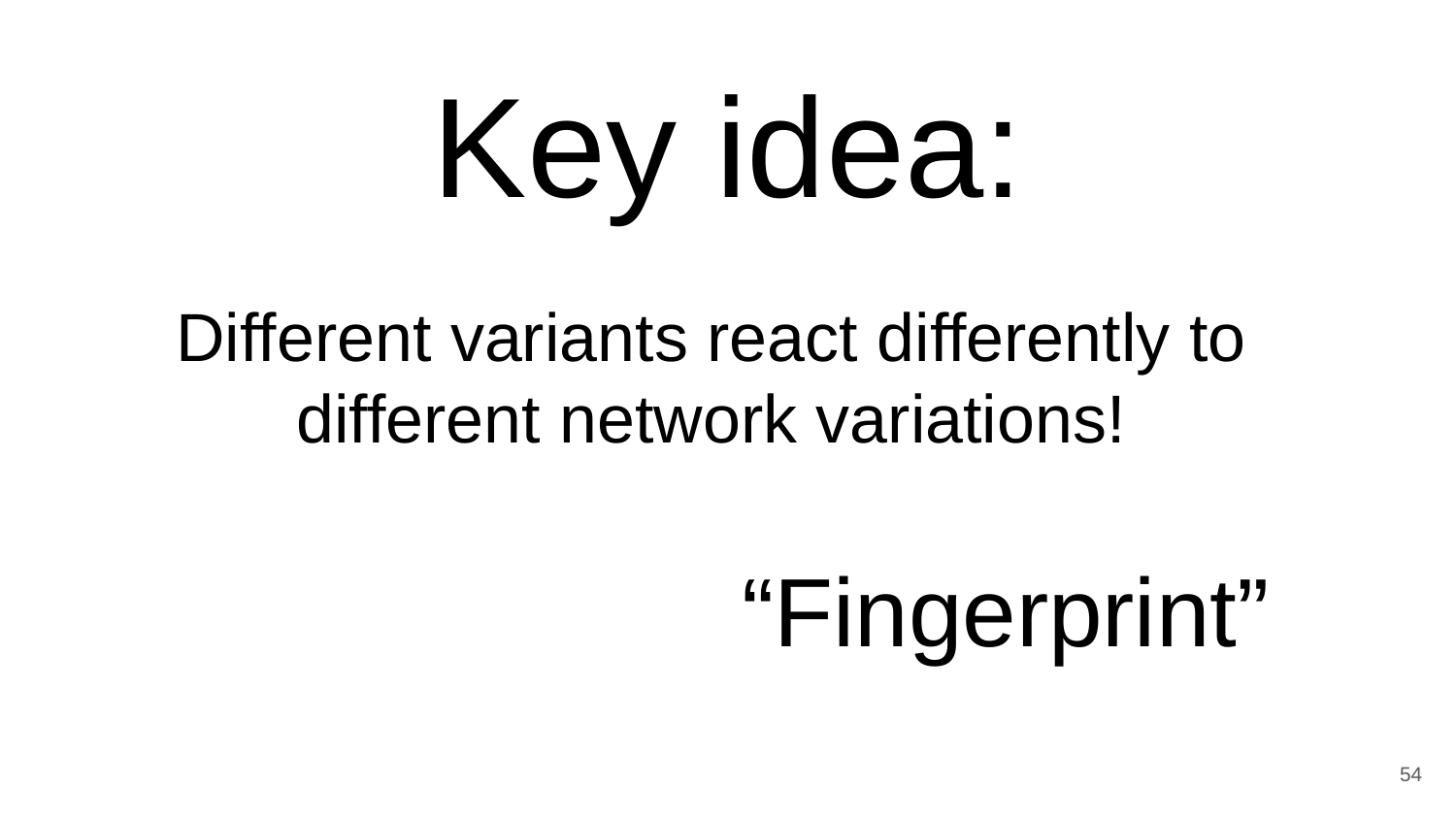

Key idea:
Different variants react differently to different network variations!
“Fingerprint”
54